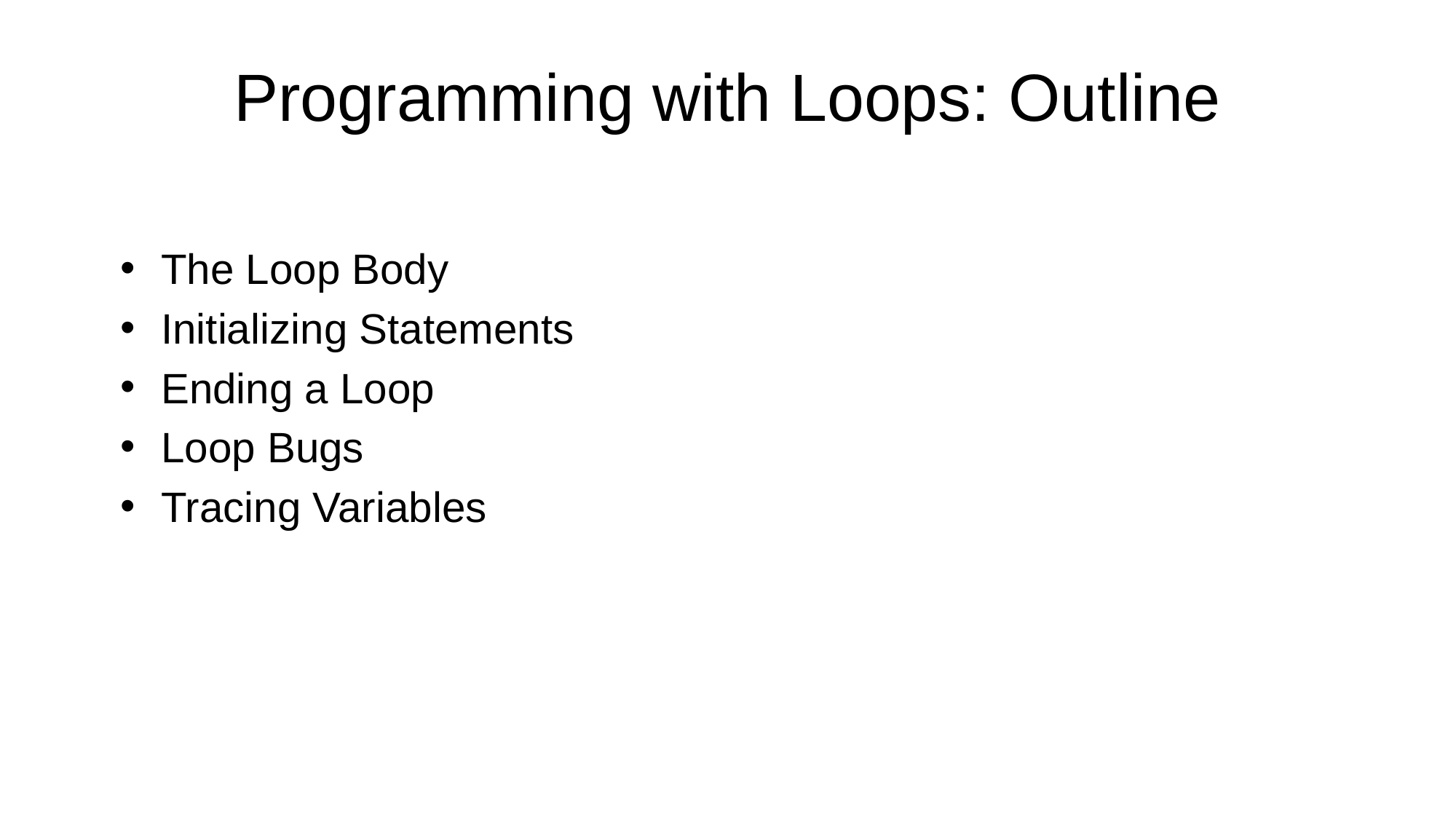

# Programming with Loops: Outline
The Loop Body
Initializing Statements
Ending a Loop
Loop Bugs
Tracing Variables